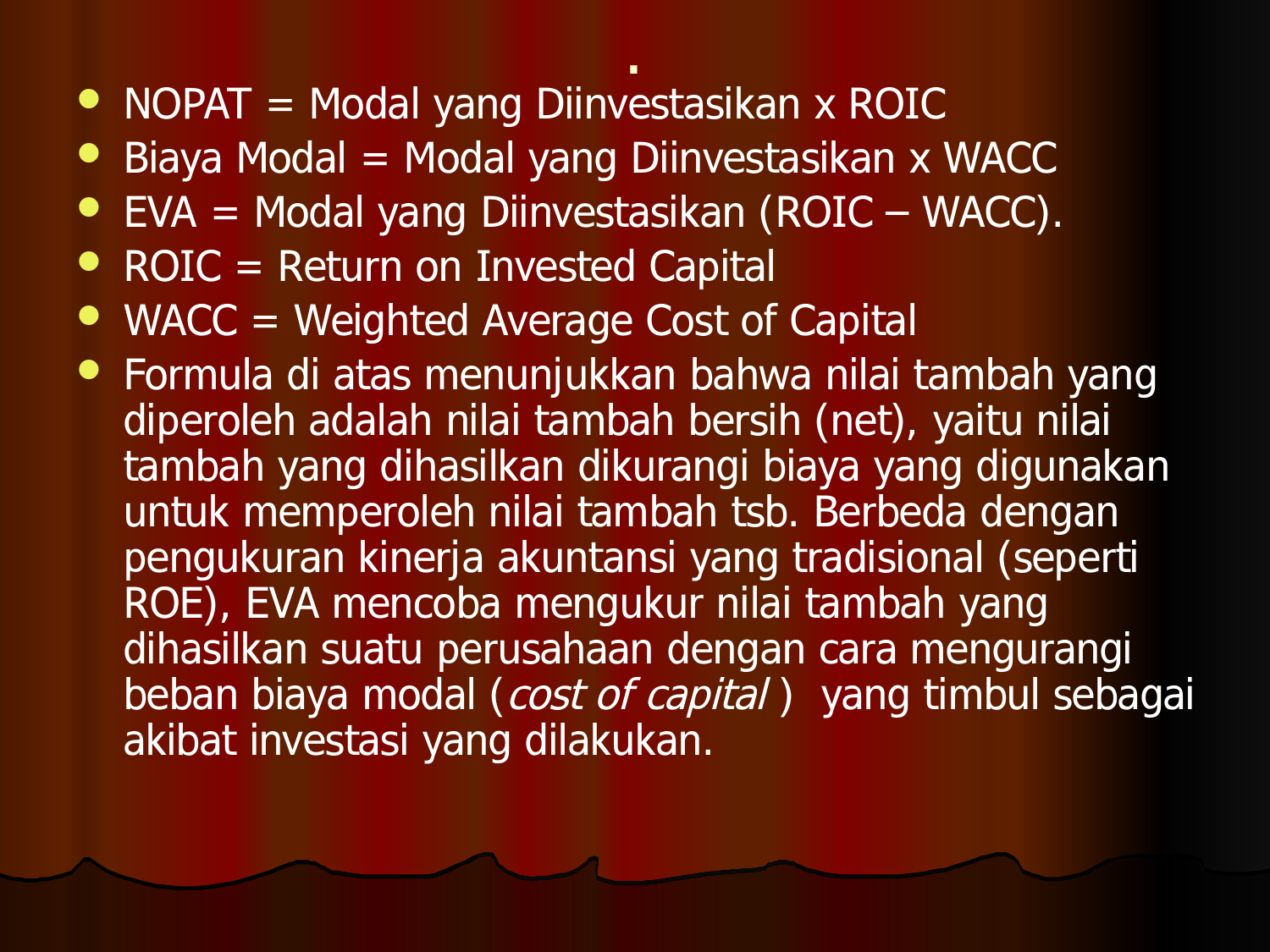

# .
NOPAT = Modal yang Diinvestasikan x ROIC
Biaya Modal = Modal yang Diinvestasikan x WACC
EVA = Modal yang Diinvestasikan (ROIC – WACC).
ROIC = Return on Invested Capital
WACC = Weighted Average Cost of Capital
Formula di atas menunjukkan bahwa nilai tambah yang diperoleh adalah nilai tambah bersih (net), yaitu nilai tambah yang dihasilkan dikurangi biaya yang digunakan untuk memperoleh nilai tambah tsb. Berbeda dengan pengukuran kinerja akuntansi yang tradisional (seperti ROE), EVA mencoba mengukur nilai tambah yang dihasilkan suatu perusahaan dengan cara mengurangi beban biaya modal (cost of capital )  yang timbul sebagai akibat investasi yang dilakukan.